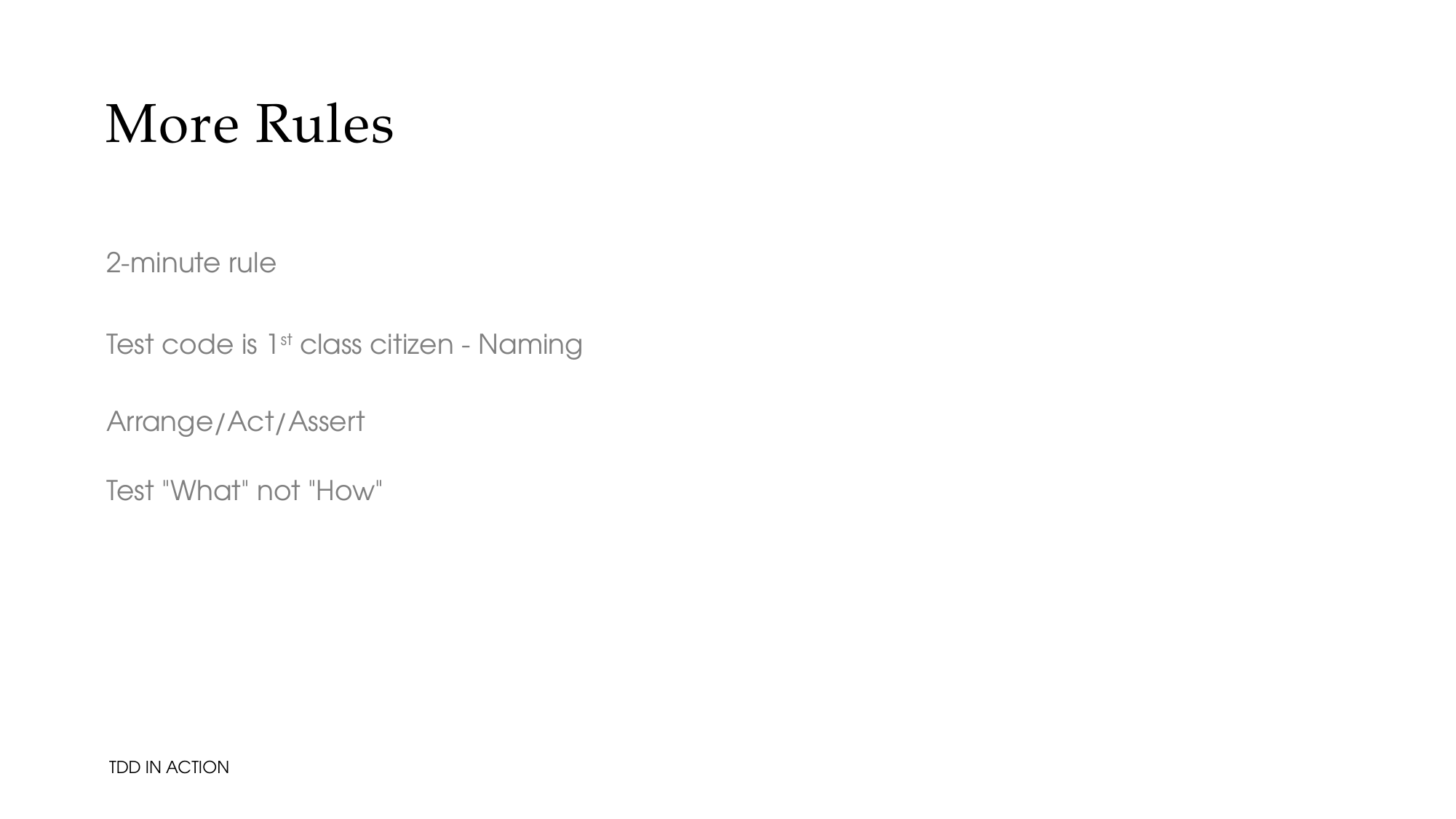

# More Rules
2-minute rule
Test code is 1st class citizen - Naming
Arrange/Act/Assert
Test "What" not "How"

TDD in Action
14